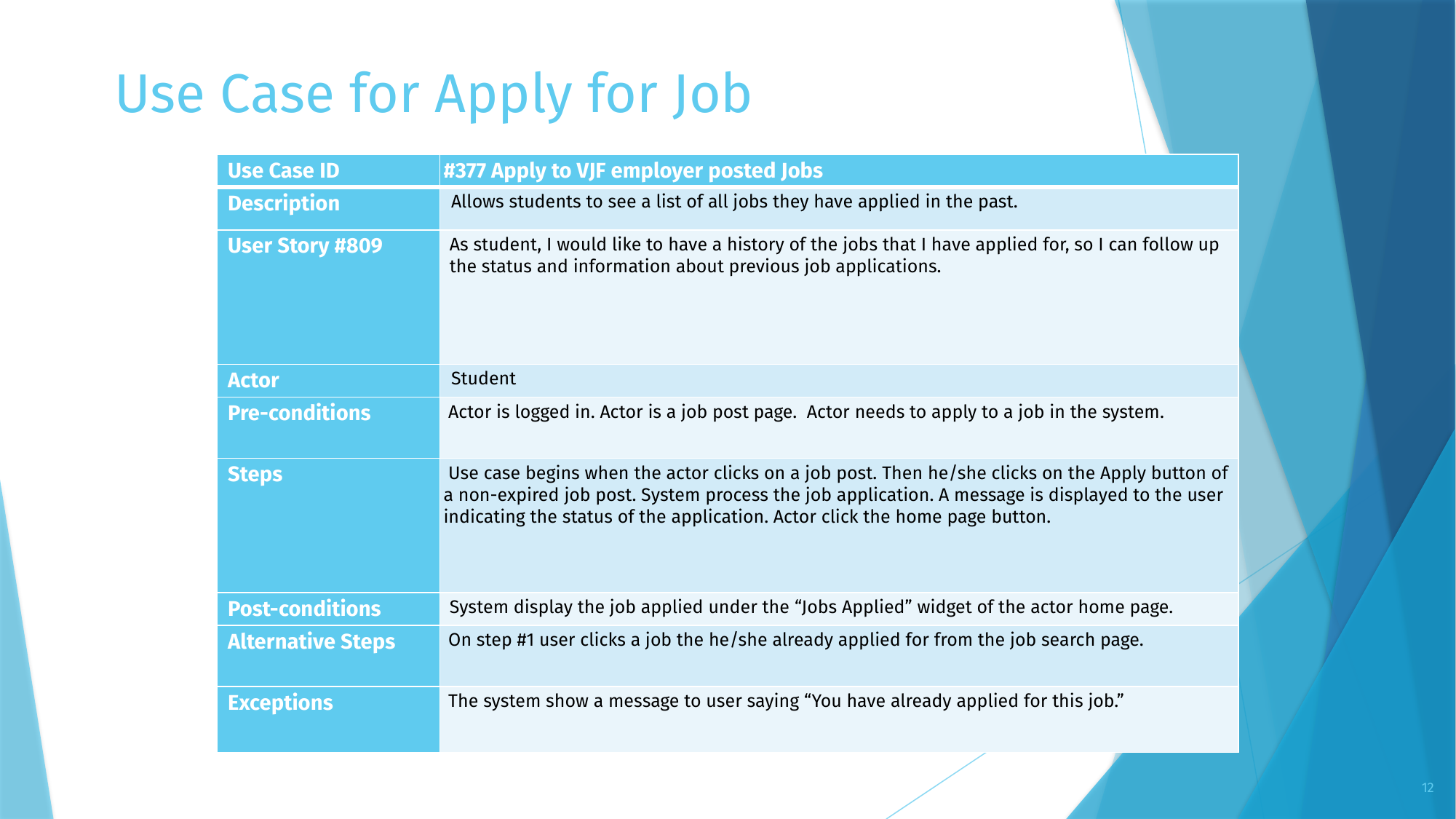

# Use Case for Apply for Job
| Use Case ID | #377 Apply to VJF employer posted Jobs |
| --- | --- |
| Description | Allows students to see a list of all jobs they have applied in the past. |
| User Story #809 | As student, I would like to have a history of the jobs that I have applied for, so I can follow up the status and information about previous job applications. |
| Actor | Student |
| Pre-conditions | Actor is logged in. Actor is a job post page. Actor needs to apply to a job in the system. |
| Steps | Use case begins when the actor clicks on a job post. Then he/she clicks on the Apply button of a non-expired job post. System process the job application. A message is displayed to the user indicating the status of the application. Actor click the home page button. |
| Post-conditions | System display the job applied under the “Jobs Applied” widget of the actor home page. |
| Alternative Steps | On step #1 user clicks a job the he/she already applied for from the job search page. |
| Exceptions | The system show a message to user saying “You have already applied for this job.” |
12